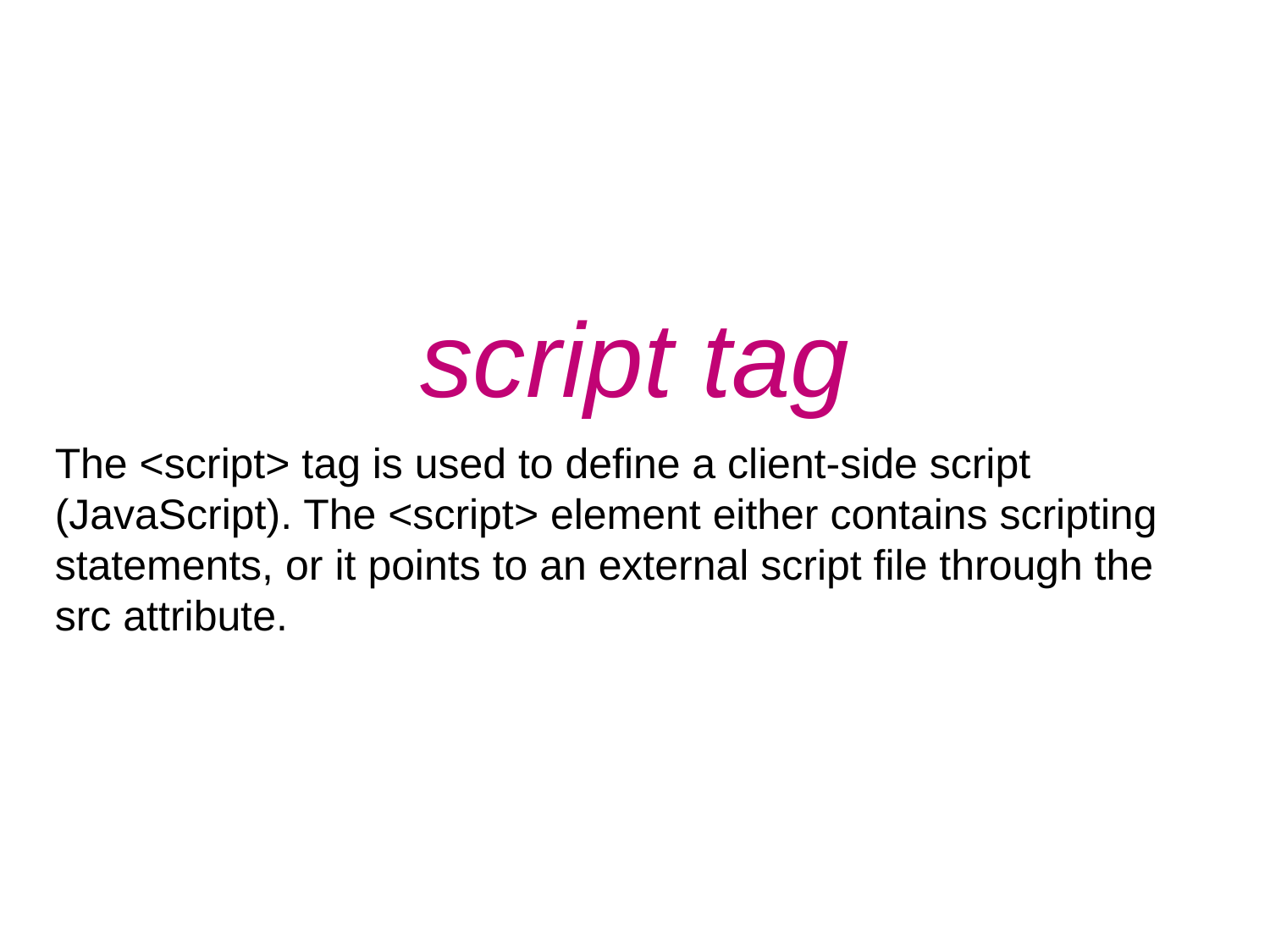

script tag
The <script> tag is used to define a client-side script (JavaScript). The <script> element either contains scripting statements, or it points to an external script file through the src attribute.